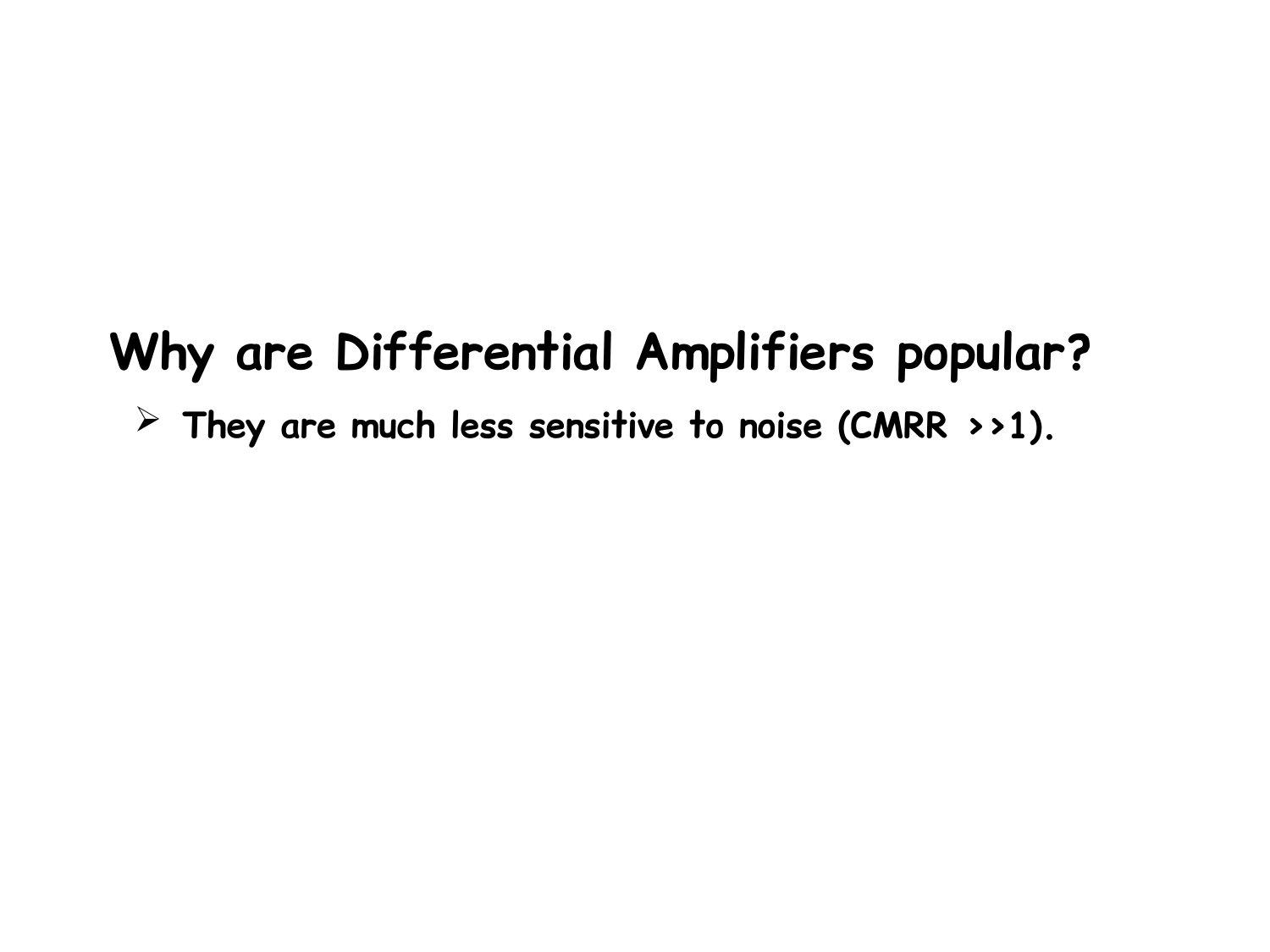

# Why are Differential Amplifiers popular?
They are much less sensitive to noise (CMRR >>1).